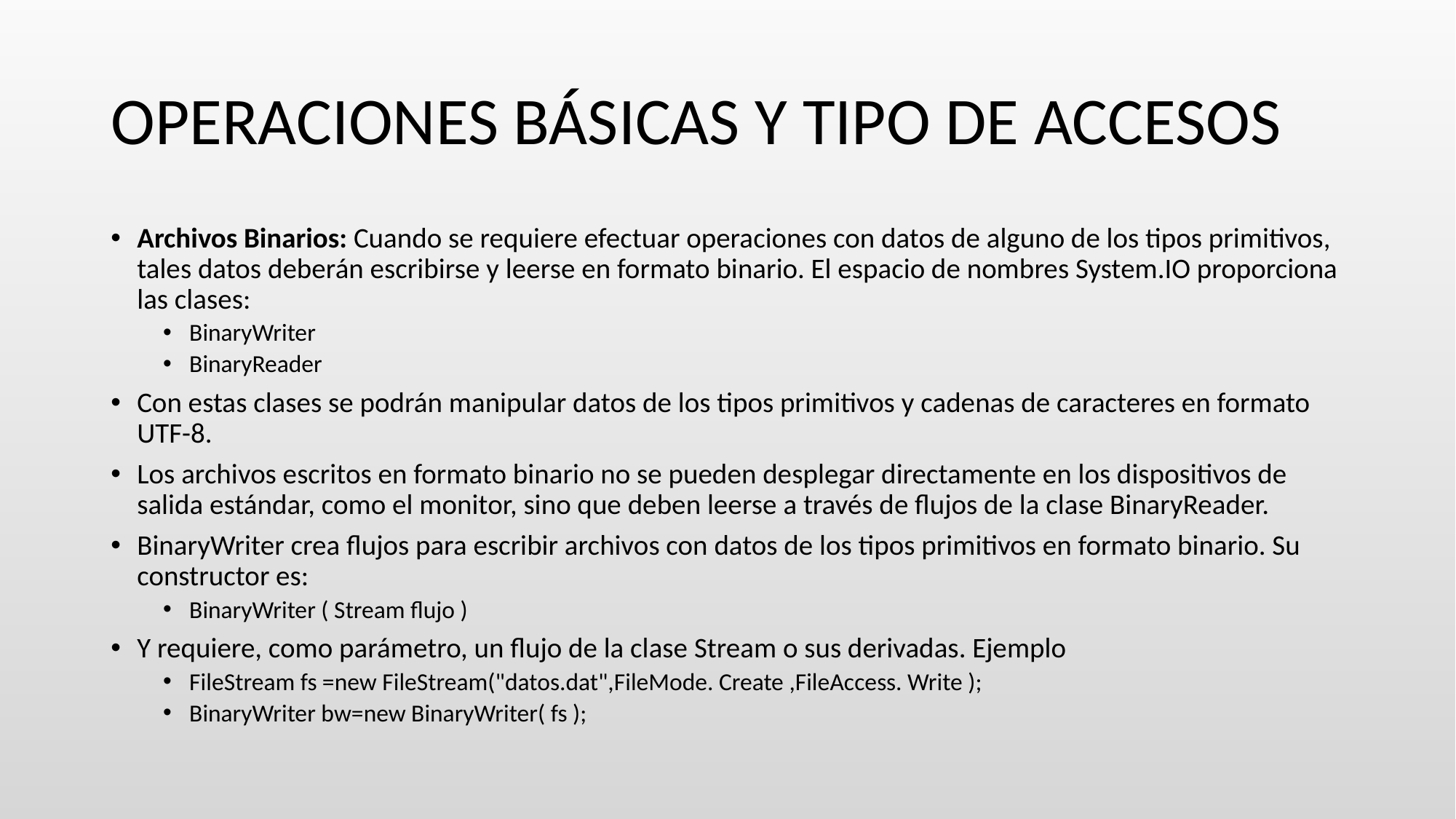

# OPERACIONES BÁSICAS Y TIPO DE ACCESOS
Archivos Binarios: Cuando se requiere efectuar operaciones con datos de alguno de los tipos primitivos, tales datos deberán escribirse y leerse en formato binario. El espacio de nombres System.IO proporciona las clases:
BinaryWriter
BinaryReader
Con estas clases se podrán manipular datos de los tipos primitivos y cadenas de caracteres en formato UTF-8.
Los archivos escritos en formato binario no se pueden desplegar directamente en los dispositivos de salida estándar, como el monitor, sino que deben leerse a través de flujos de la clase BinaryReader.
BinaryWriter crea flujos para escribir archivos con datos de los tipos primitivos en formato binario. Su constructor es:
BinaryWriter ( Stream flujo )
Y requiere, como parámetro, un flujo de la clase Stream o sus derivadas. Ejemplo
FileStream fs =new FileStream("datos.dat",FileMode. Create ,FileAccess. Write );
BinaryWriter bw=new BinaryWriter( fs );